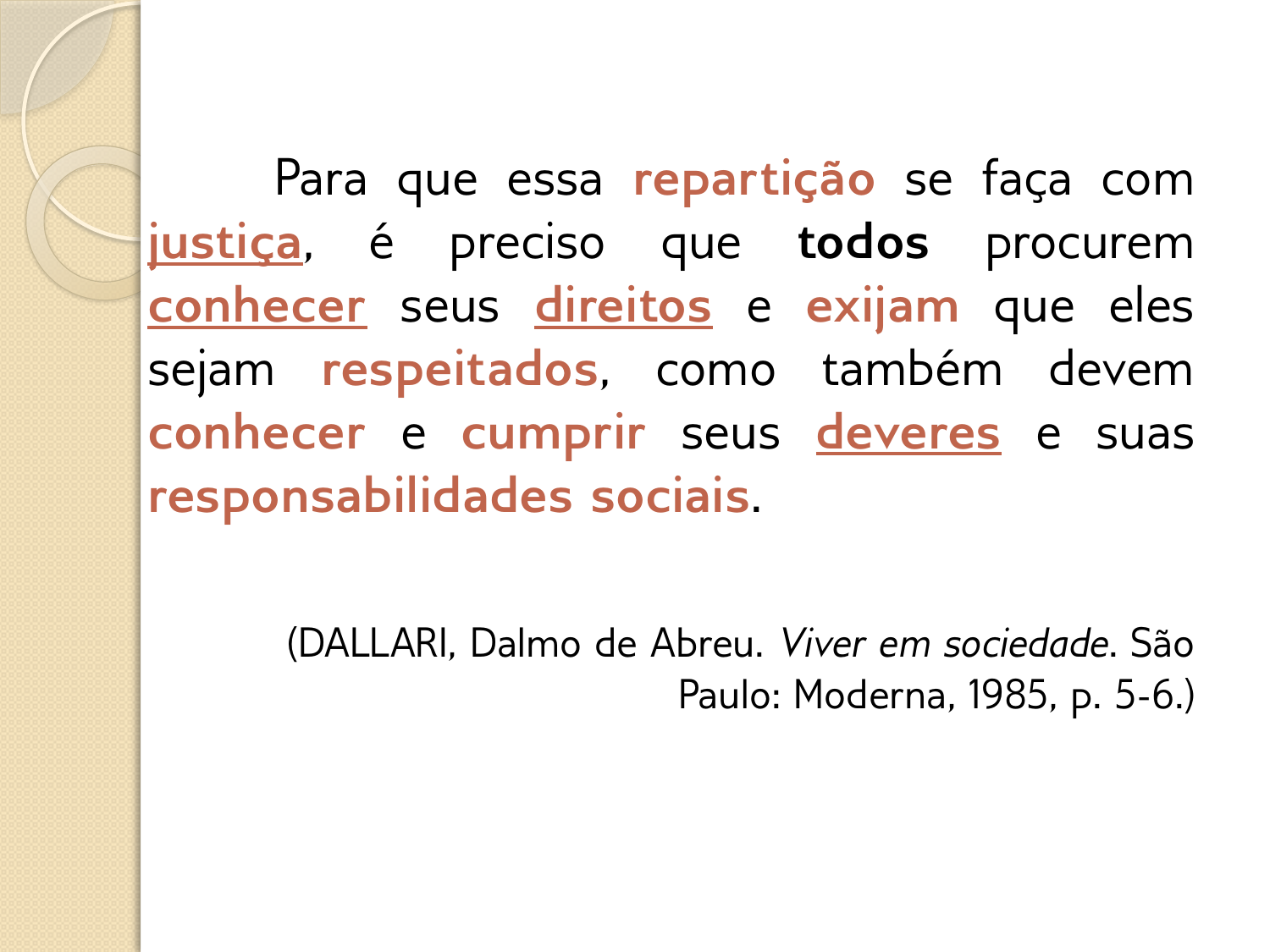

Para que essa repartição se faça com justiça, é preciso que todos procurem conhecer seus direitos e exijam que eles sejam respeitados, como também devem conhecer e cumprir seus deveres e suas responsabilidades sociais.

     (DALLARI, Dalmo de Abreu. Viver em sociedade. São Paulo: Moderna, 1985, p. 5-6.)